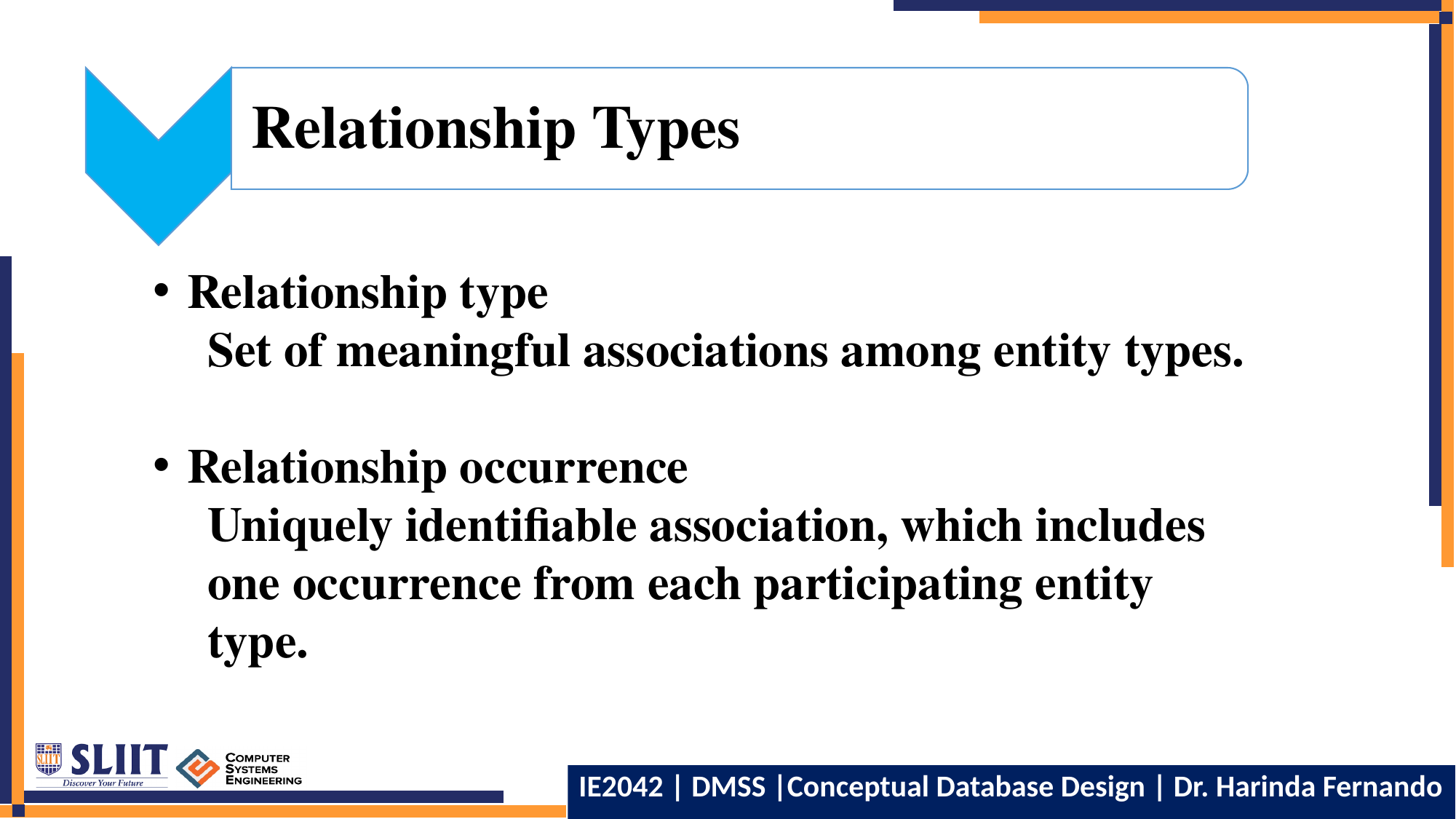

Relationship Types
Relationship type
Set of meaningful associations among entity types.

Relationship occurrence
Uniquely identifiable association, which includes one occurrence from each participating entity type.
IE2042 | DMSS |Conceptual Database Design | Dr. Harinda Fernando